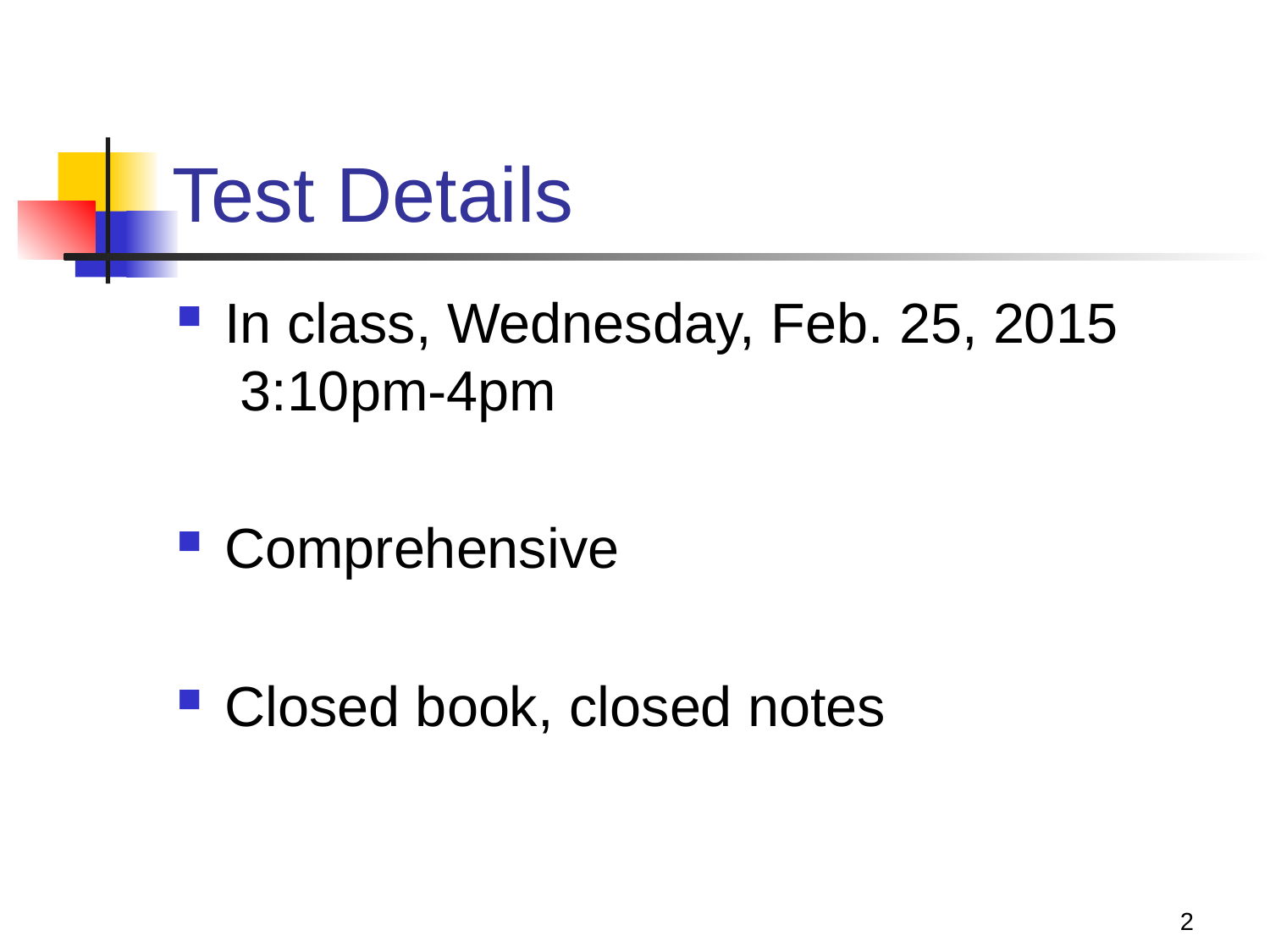

# Test Details
In class, Wednesday, Feb. 25, 2015
 3:10pm-4pm

Comprehensive

Closed book, closed notes

2